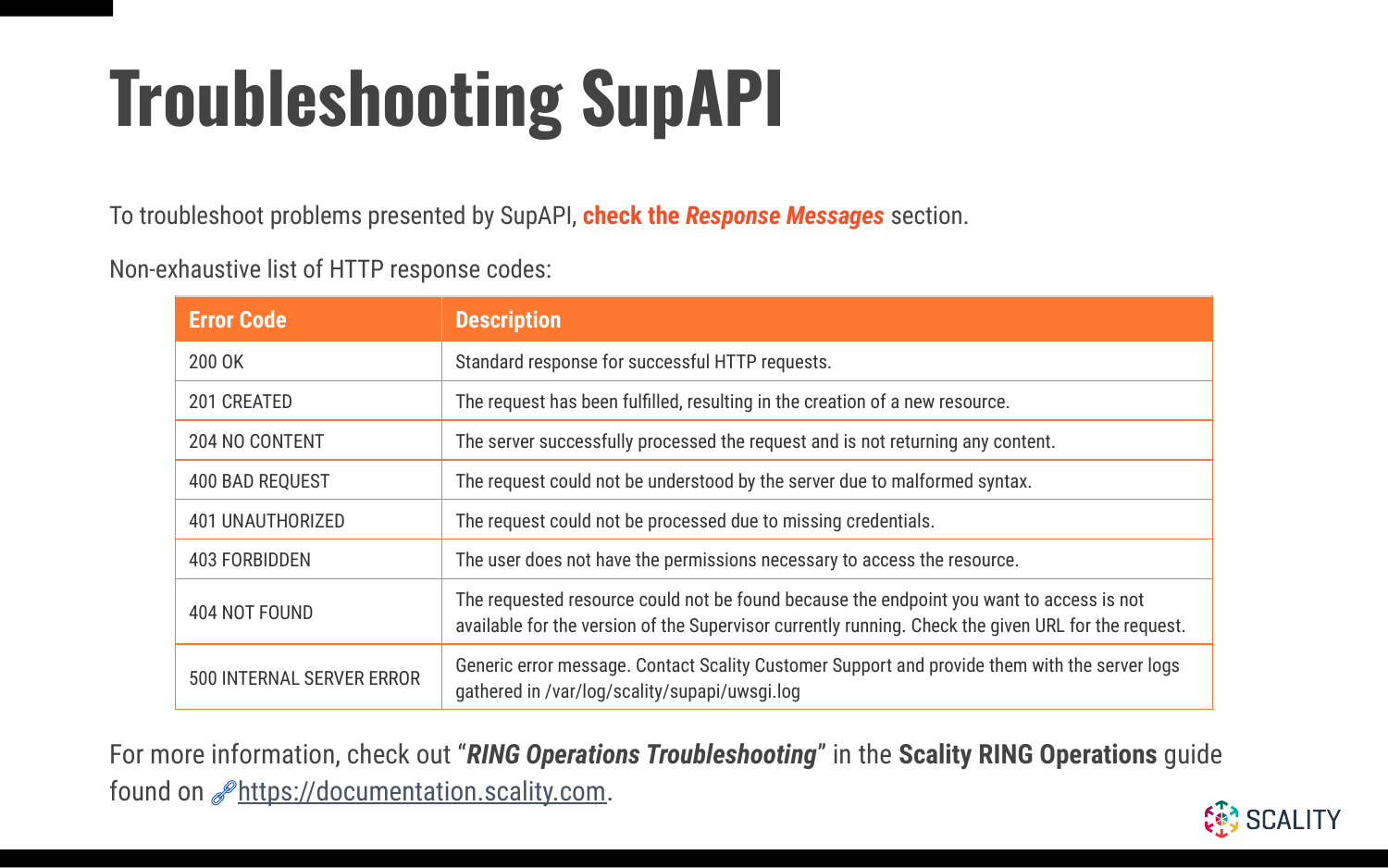

# Troubleshooting SupAPI
To troubleshoot problems presented by SupAPI, check the Response Messages section.
Non-exhaustive list of HTTP response codes:

For more information, check out “RING Operations Troubleshooting” in the Scality RING Operations guide found on 🔗https://documentation.scality.com.
| Error Code | Description |
| --- | --- |
| 200 OK | Standard response for successful HTTP requests. |
| 201 CREATED | The request has been fulfilled, resulting in the creation of a new resource. |
| 204 NO CONTENT | The server successfully processed the request and is not returning any content. |
| 400 BAD REQUEST | The request could not be understood by the server due to malformed syntax. |
| 401 UNAUTHORIZED | The request could not be processed due to missing credentials. |
| 403 FORBIDDEN | The user does not have the permissions necessary to access the resource. |
| 404 NOT FOUND | The requested resource could not be found because the endpoint you want to access is not available for the version of the Supervisor currently running. Check the given URL for the request. |
| 500 INTERNAL SERVER ERROR | Generic error message. Contact Scality Customer Support and provide them with the server logs gathered in /var/log/scality/supapi/uwsgi.log |